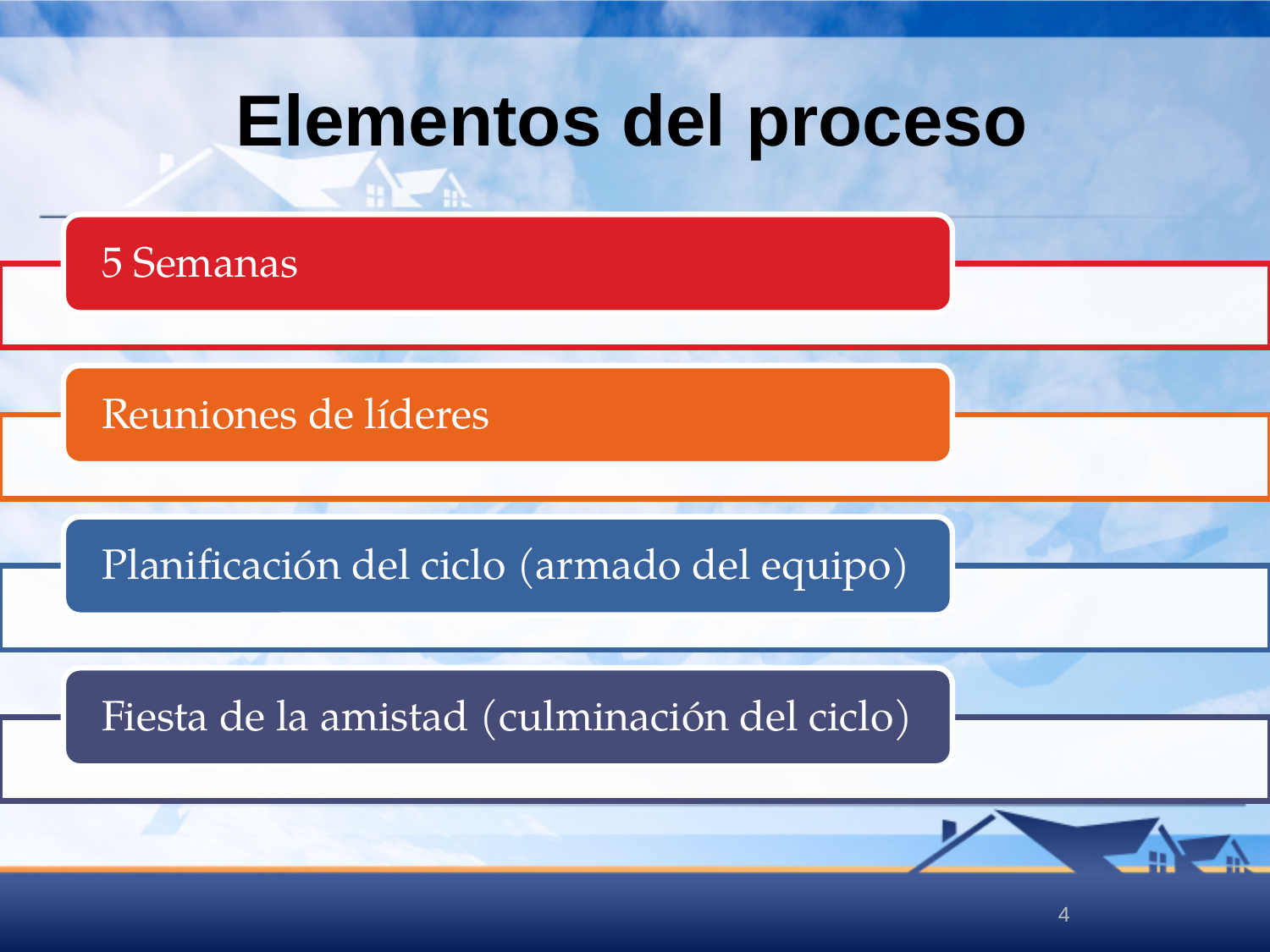

# Elementos del proceso
5 Semanas
Reuniones de líderes
Planificación del ciclo (armado del equipo)
Fiesta de la amistad (culminación del ciclo)
4